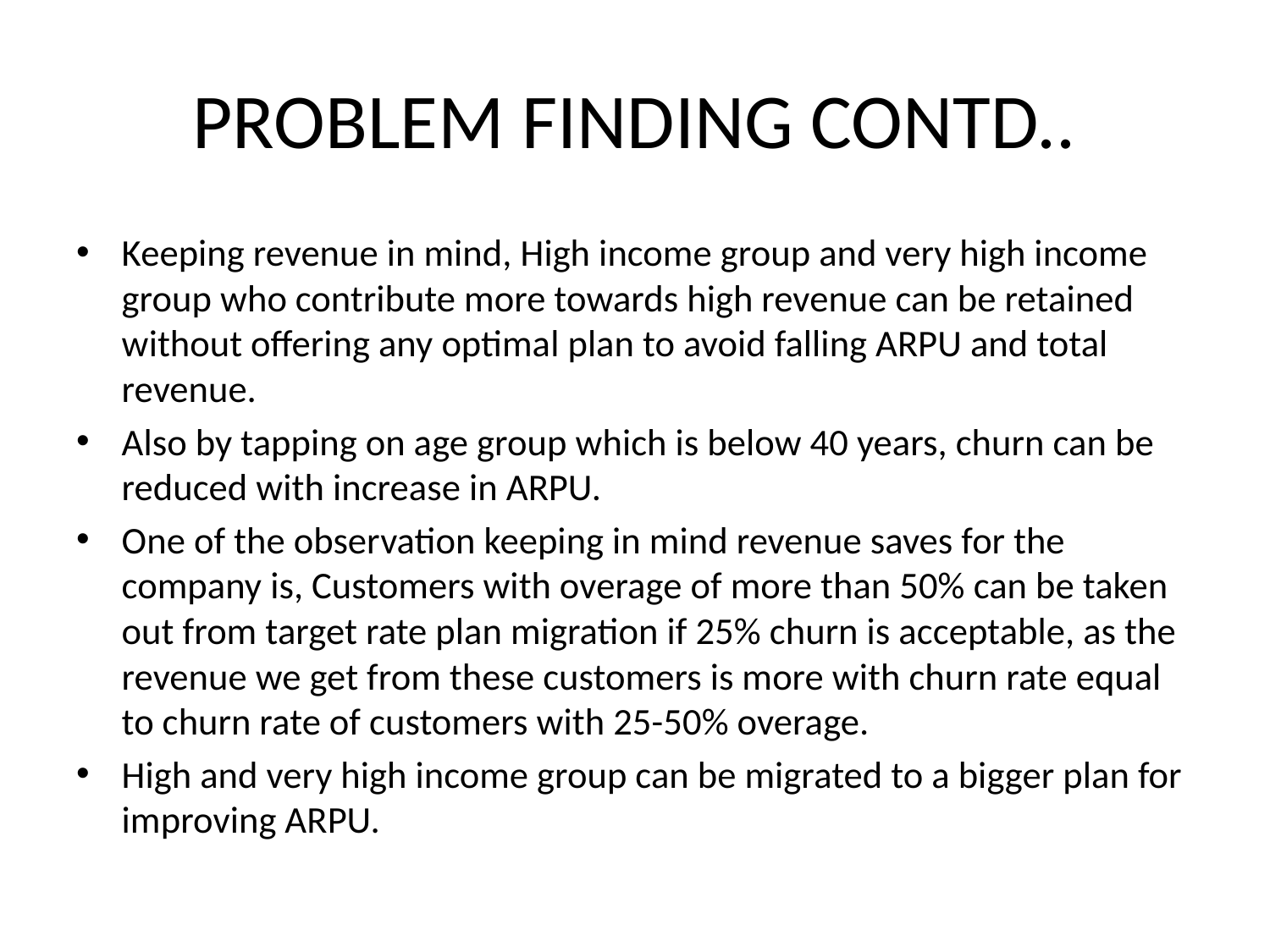

# PROBLEM FINDING CONTD..
Keeping revenue in mind, High income group and very high income group who contribute more towards high revenue can be retained without offering any optimal plan to avoid falling ARPU and total revenue.
Also by tapping on age group which is below 40 years, churn can be reduced with increase in ARPU.
One of the observation keeping in mind revenue saves for the company is, Customers with overage of more than 50% can be taken out from target rate plan migration if 25% churn is acceptable, as the revenue we get from these customers is more with churn rate equal to churn rate of customers with 25-50% overage.
High and very high income group can be migrated to a bigger plan for improving ARPU.